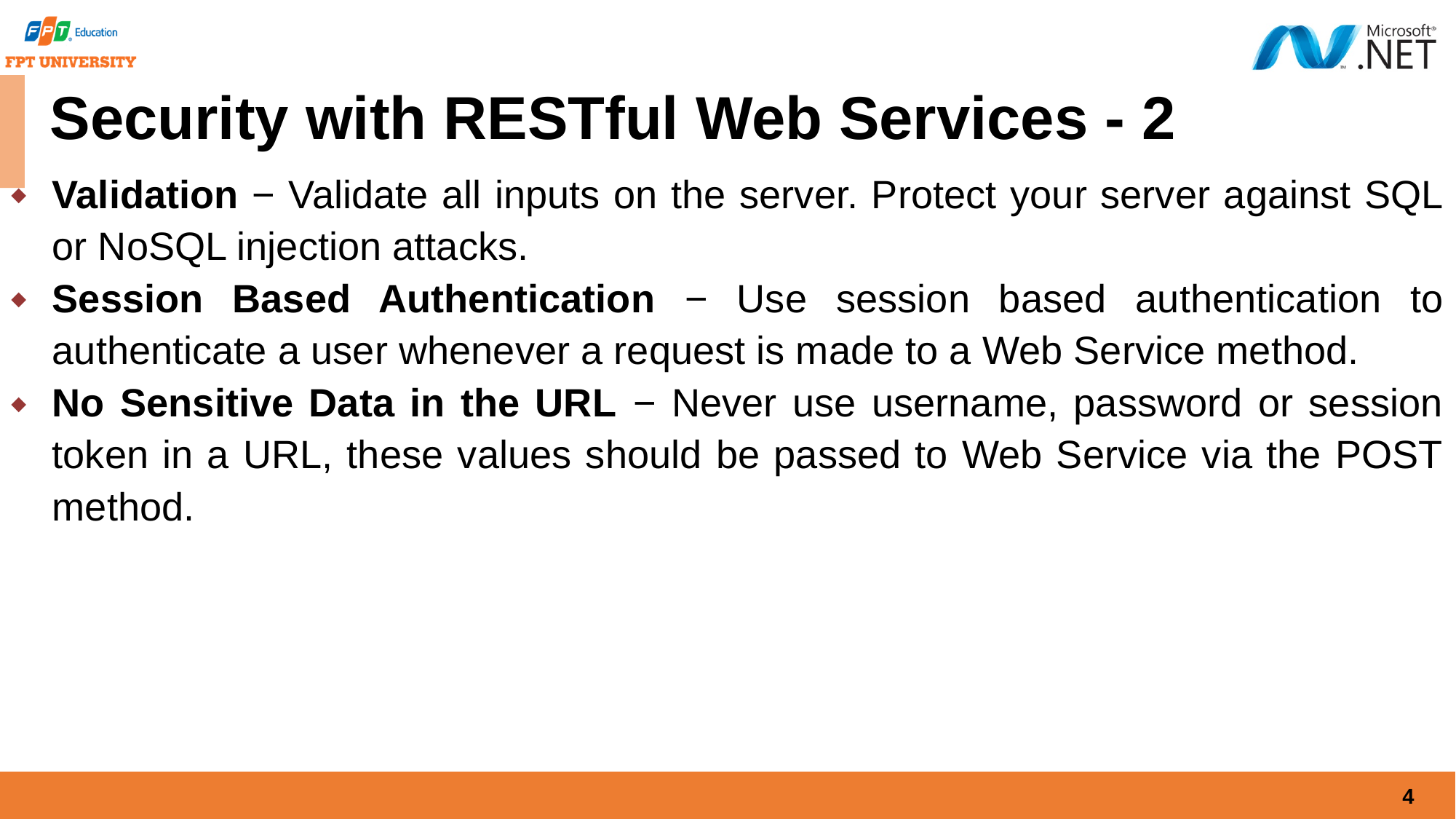

# Security with RESTful Web Services - 2
Validation − Validate all inputs on the server. Protect your server against SQL or NoSQL injection attacks.
Session Based Authentication − Use session based authentication to authenticate a user whenever a request is made to a Web Service method.
No Sensitive Data in the URL − Never use username, password or session token in a URL, these values should be passed to Web Service via the POST method.

4